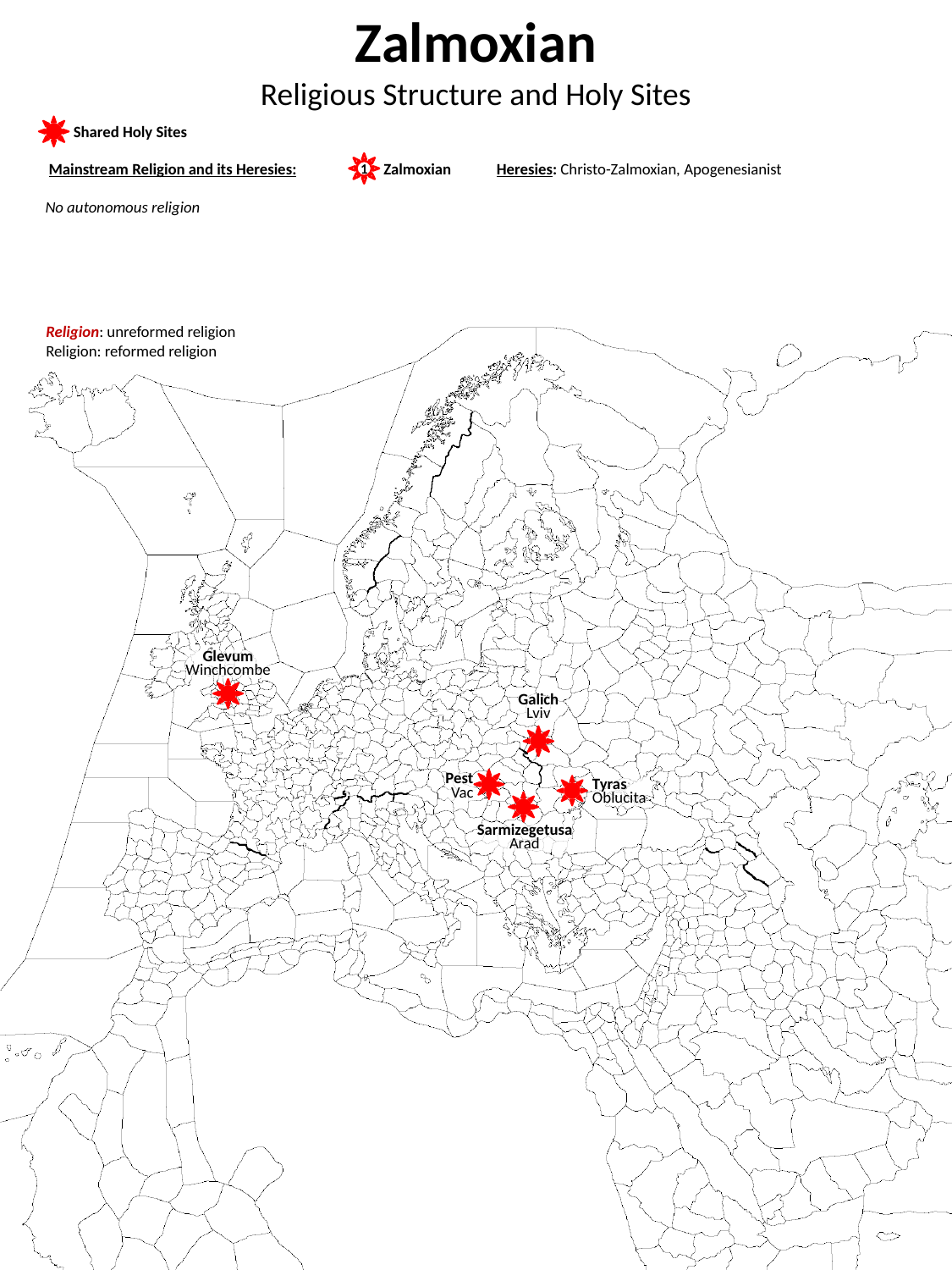

Zalmoxian
Religious Structure and Holy Sites

Shared Holy Sites
Mainstream Religion and its Heresies:
1
Zalmoxian
Heresies: Christo-Zalmoxian, Apogenesianist
No autonomous religion
Religion: unreformed religion
Religion: reformed religion
Glevum
Winchcombe

Galich
Lviv

Pest
Vac

Tyras
Oblucita

Sarmizegetusa
Arad